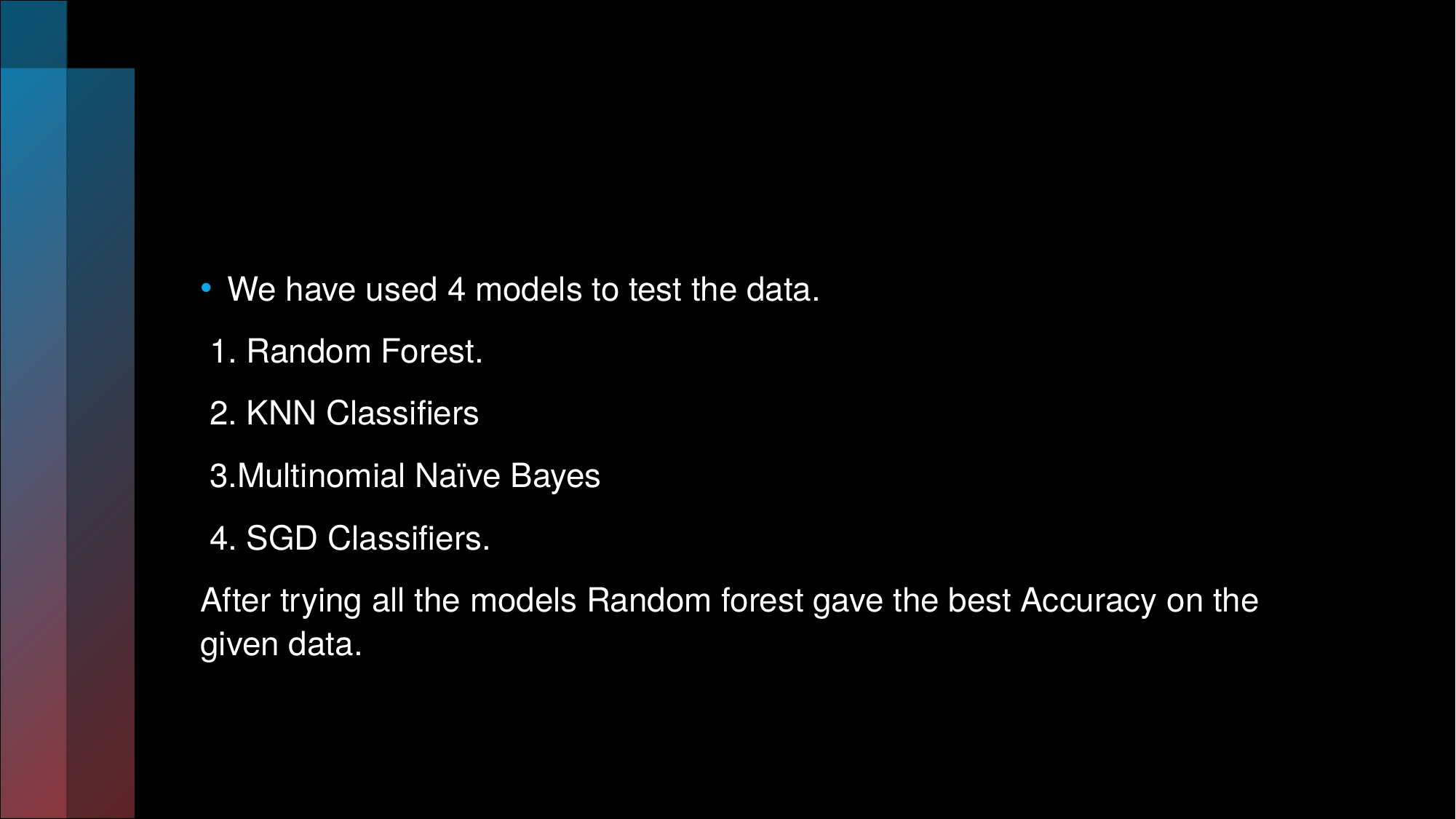

#
We have used 4 models to test the data.
 1. Random Forest.
 2. KNN Classifiers
 3.Multinomial Naïve Bayes
 4. SGD Classifiers.
After trying all the models Random forest gave the best Accuracy on the given data.